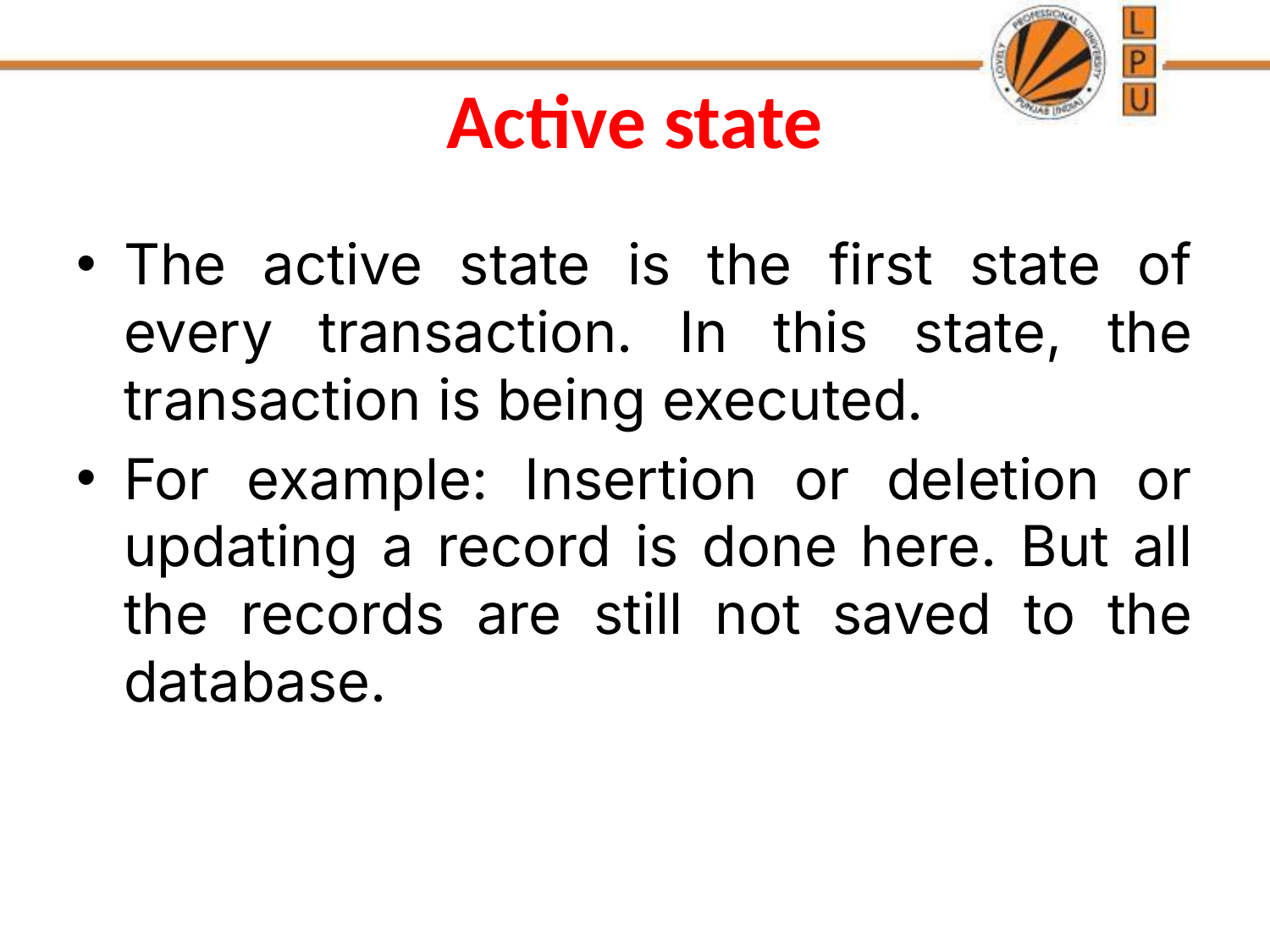

# Active state
The active state is the first state of every transaction. In this state, the transaction is being executed.
For example: Insertion or deletion or updating a record is done here. But all the records are still not saved to the database.